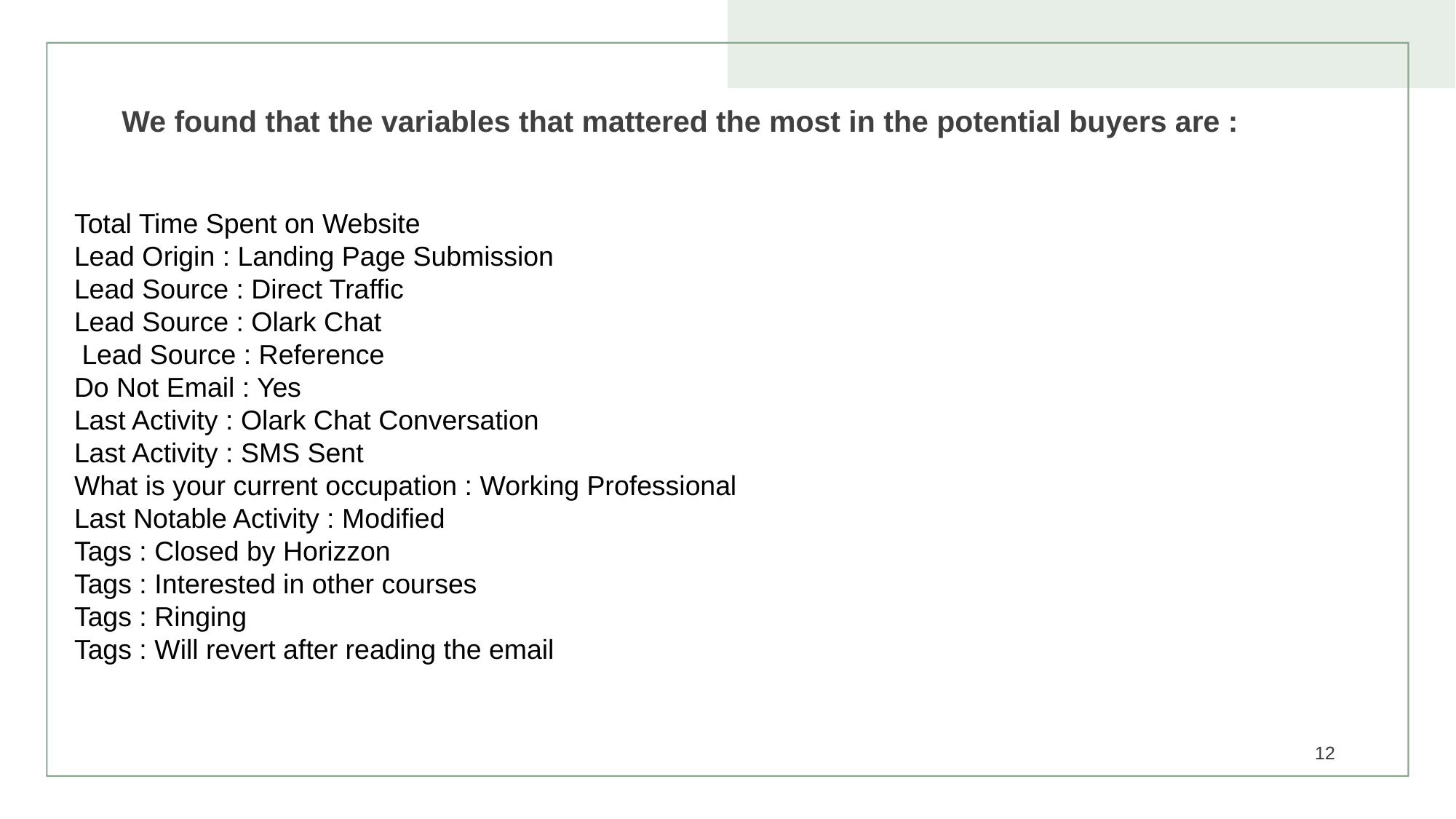

# We found that the variables that mattered the most in the potential buyers are :

Total Time Spent on Website
Lead Origin : Landing Page Submission
Lead Source : Direct Traffic
Lead Source : Olark Chat
 Lead Source : Reference
Do Not Email : Yes
Last Activity : Olark Chat Conversation
Last Activity : SMS Sent
What is your current occupation : Working Professional
Last Notable Activity : Modified
Tags : Closed by Horizzon
Tags : Interested in other courses
Tags : Ringing
Tags : Will revert after reading the email
12